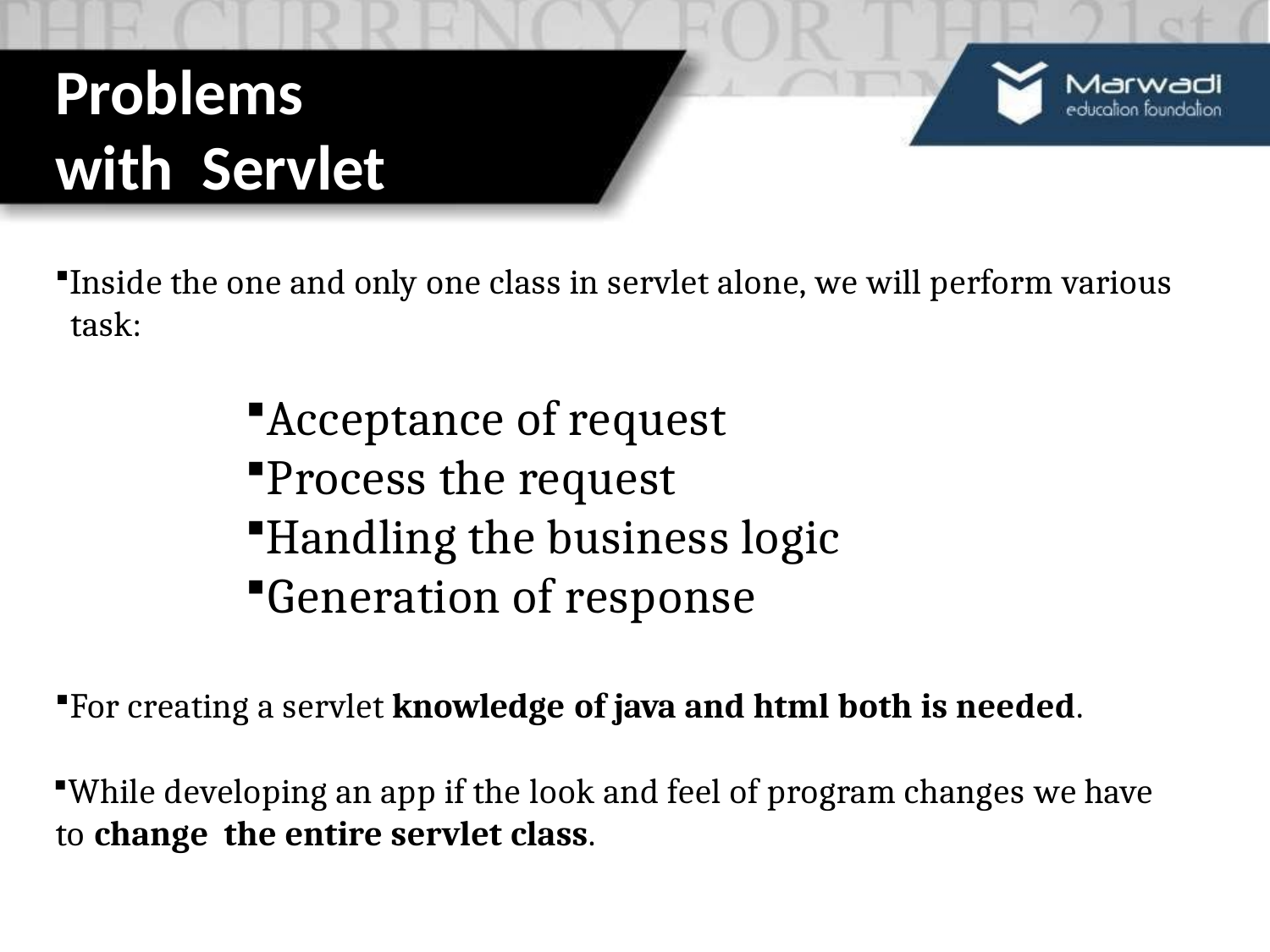

# Problems with  Servlet
Inside the one and only one class in servlet alone, we will perform various task:

Acceptance of request
Process the request
Handling the business logic
Generation of response

For creating a servlet knowledge of java and html both is needed.

While developing an app if the look and feel of program changes we have to change  the entire servlet class.